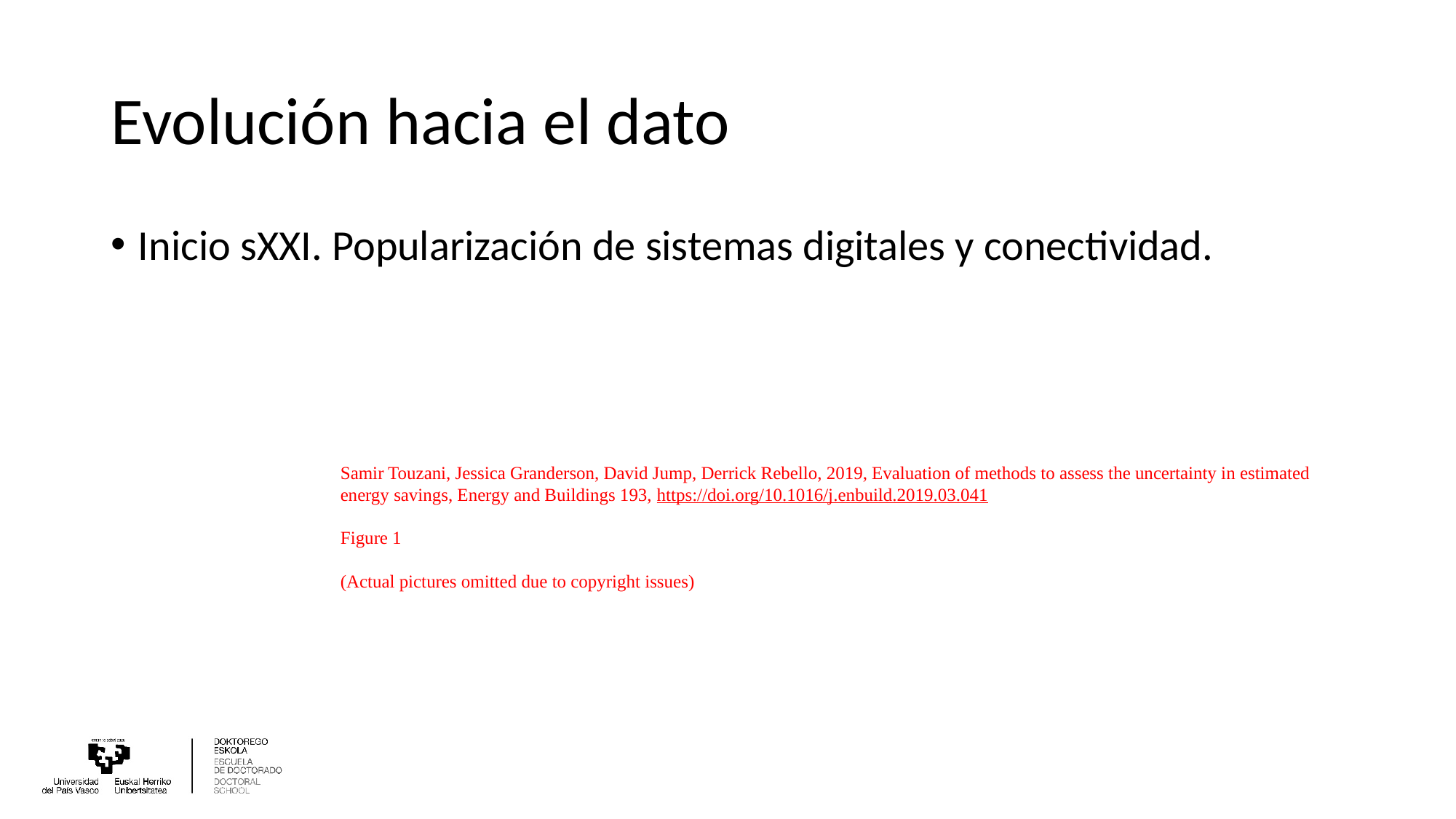

# Evolución hacia el dato
Inicio sXXI. Popularización de sistemas digitales y conectividad.
Samir Touzani, Jessica Granderson, David Jump, Derrick Rebello, 2019, Evaluation of methods to assess the uncertainty in estimated energy savings, Energy and Buildings 193, https://doi.org/10.1016/j.enbuild.2019.03.041

Figure 1

(Actual pictures omitted due to copyright issues)